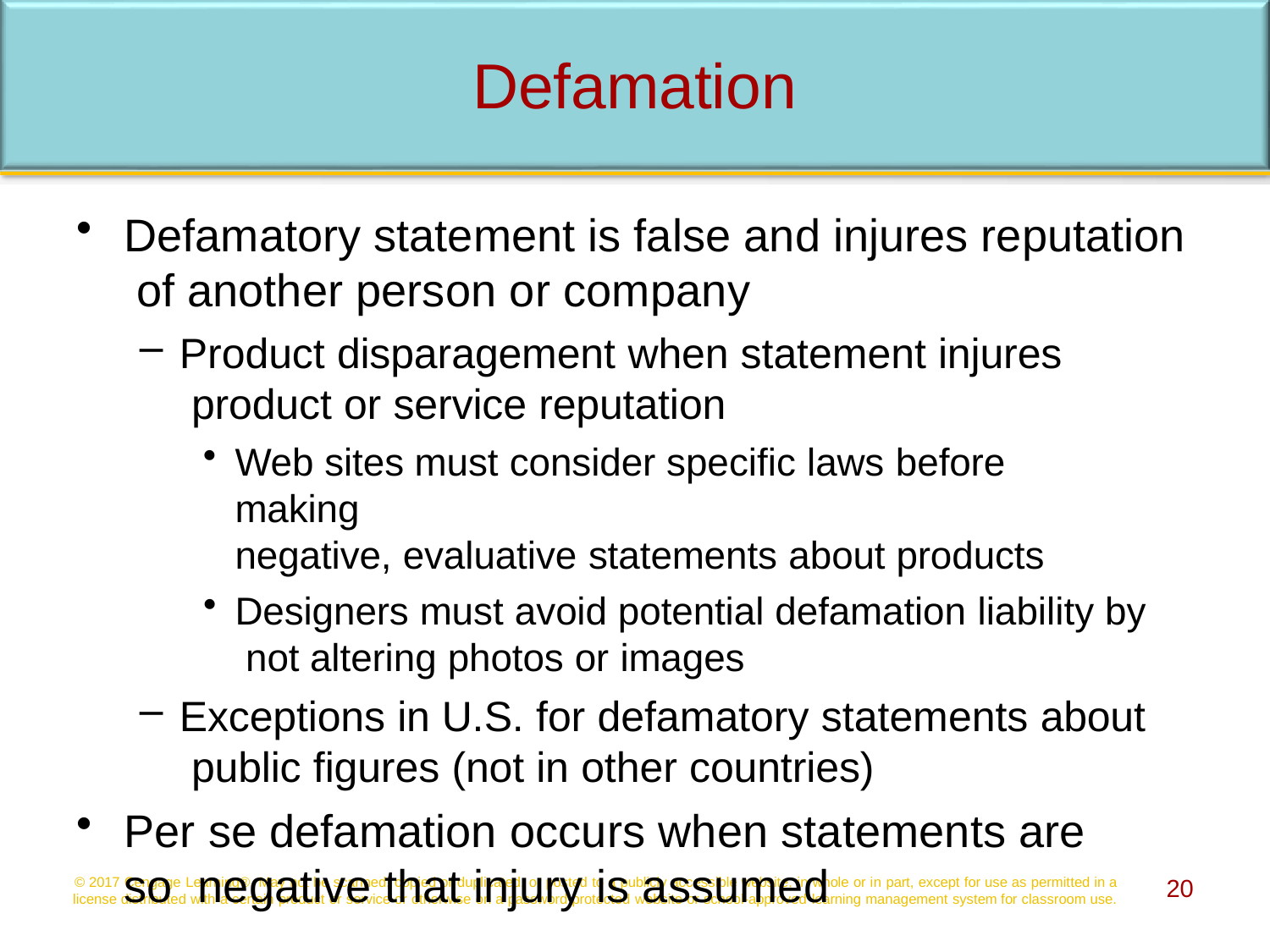

# Defamation
Defamatory statement is false and injures reputation  of another person or company
Product disparagement when statement injures  product or service reputation
Web sites must consider specific laws before making
negative, evaluative statements about products
Designers must avoid potential defamation liability by  not altering photos or images
Exceptions in U.S. for defamatory statements about  public figures (not in other countries)
Per se defamation occurs when statements are so  negative that injury is assumed
© 2017 Cengage Learning®. May not be scanned, copied or duplicated, or posted to a publicly accessible website, in whole or in part, except for use as permitted in a  license distributed with a certain product or service or otherwise on a password-protected website or school-approved learning management system for classroom use.
20